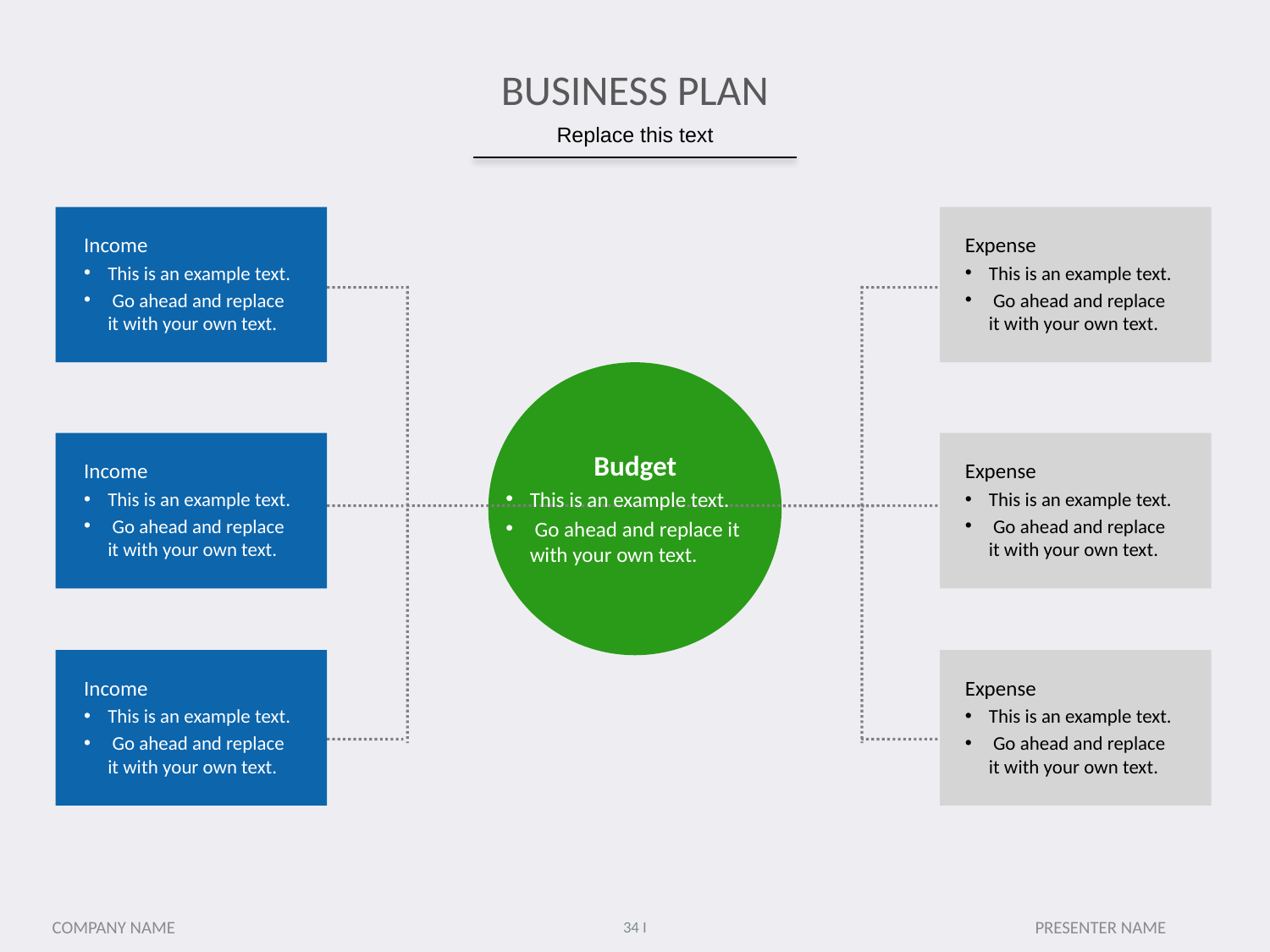

# BUSINESS PLAN
Replace this text

Income
This is an example text.
 Go ahead and replace it with your own text.

Expense
This is an example text.
 Go ahead and replace it with your own text.

Income
This is an example text.
 Go ahead and replace it with your own text.

Expense
This is an example text.
 Go ahead and replace it with your own text.
Budget
This is an example text.
 Go ahead and replace it with your own text.

Income
This is an example text.
 Go ahead and replace it with your own text.

Expense
This is an example text.
 Go ahead and replace it with your own text.
PRESENTER NAME
COMPANY NAME
34 I